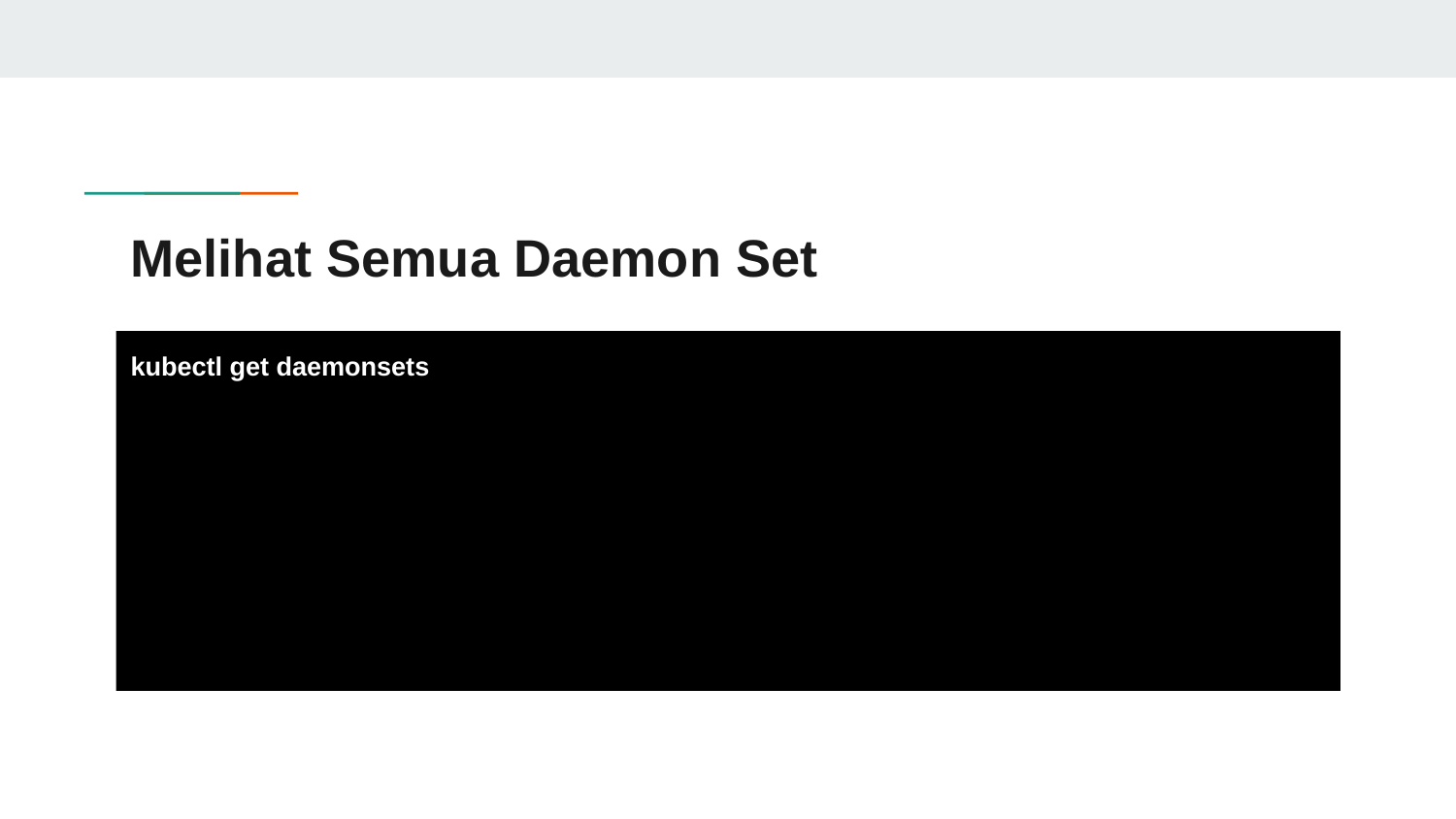

# Melihat Semua Daemon Set

kubectl get daemonsets